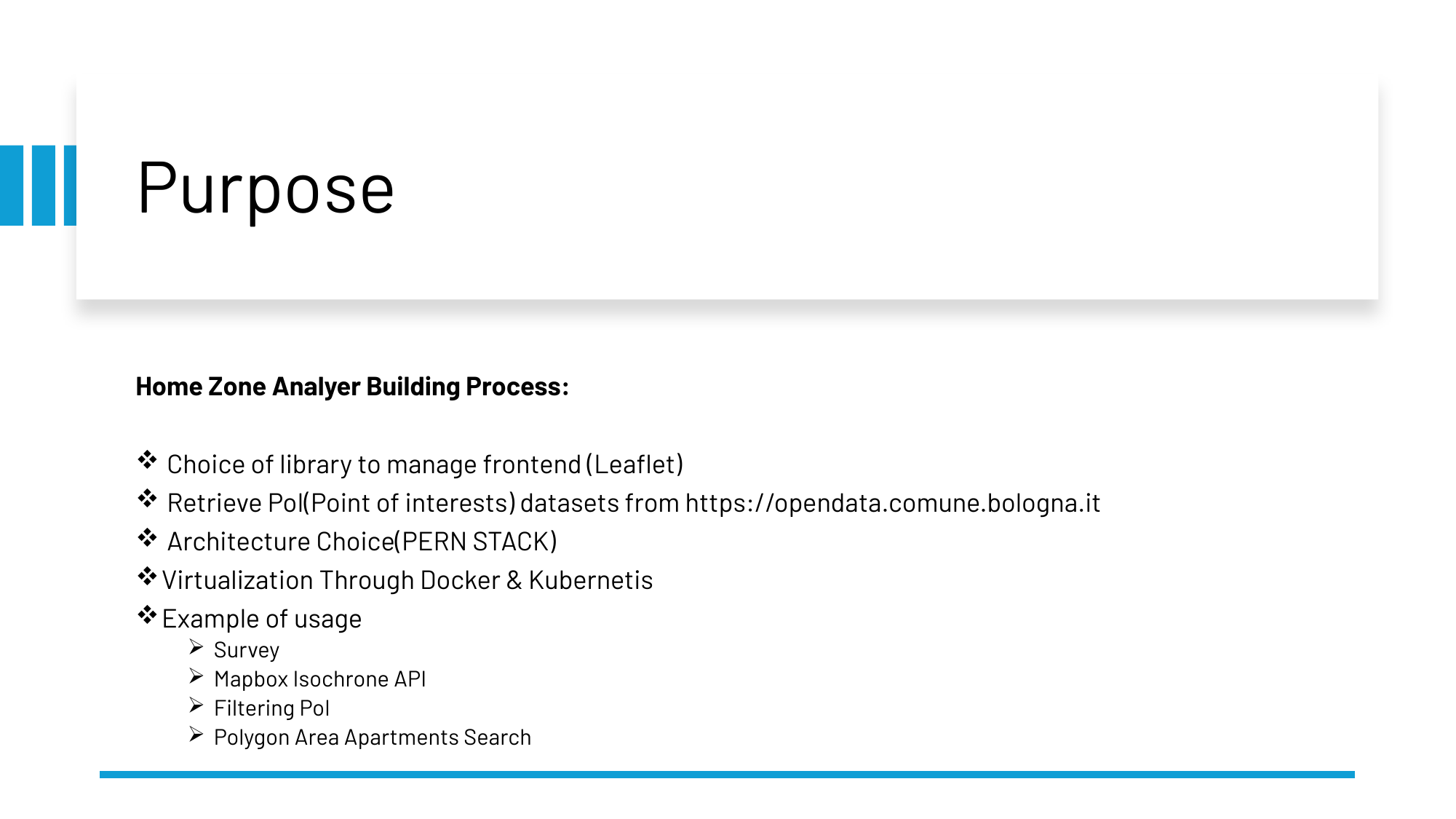

# Purpose

Home Zone Analyer Building Process:

 Choice of library to manage frontend (Leaflet)
 Retrieve PoI(Point of interests) datasets from https://opendata.comune.bologna.it
 Architecture Choice(PERN STACK)
Virtualization Through Docker & Kubernetis
Example of usage
Survey
Mapbox Isochrone API
Filtering PoI
Polygon Area Apartments Search